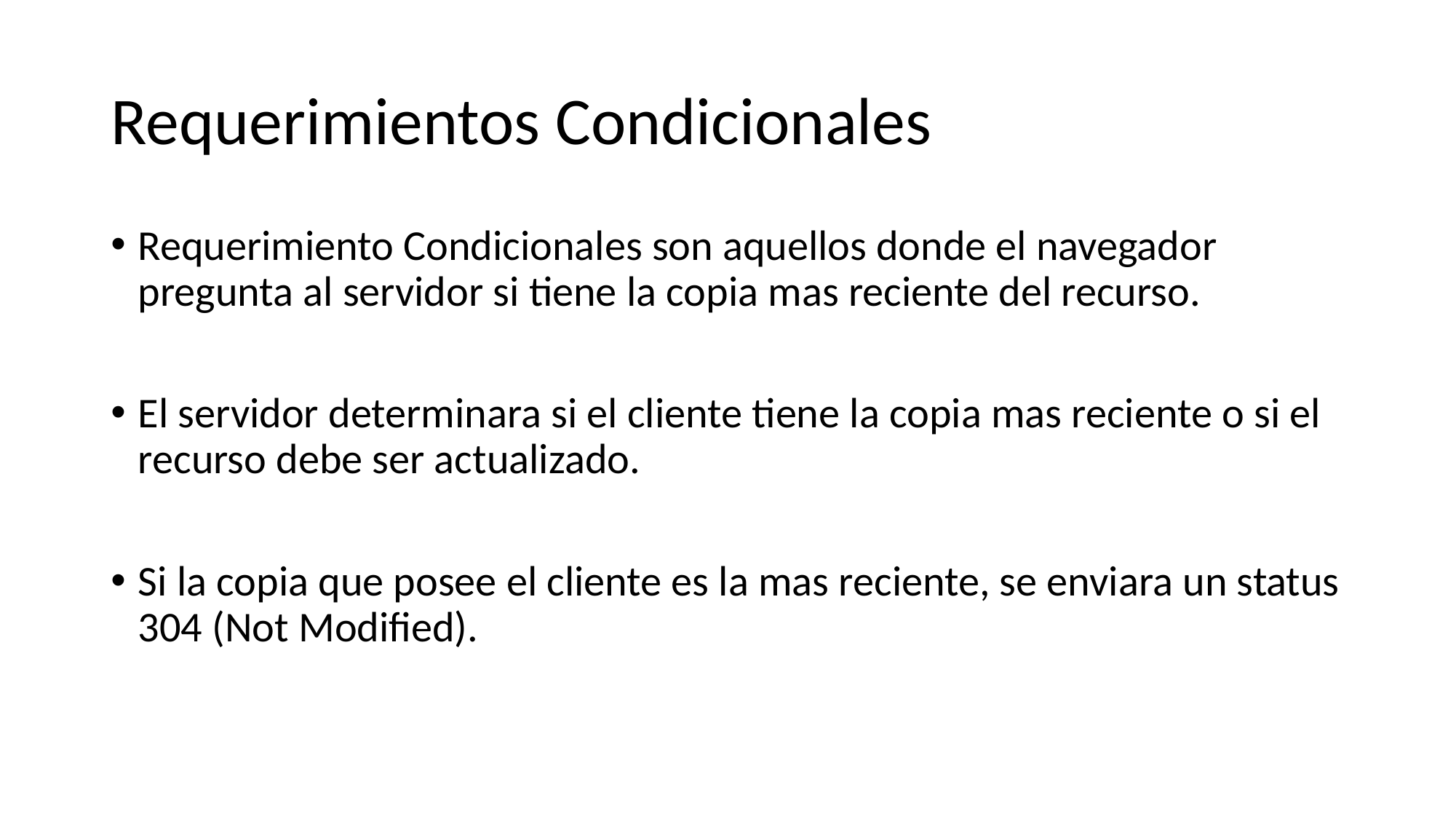

# Requerimientos Condicionales
Requerimiento Condicionales son aquellos donde el navegador pregunta al servidor si tiene la copia mas reciente del recurso.

El servidor determinara si el cliente tiene la copia mas reciente o si el recurso debe ser actualizado.

Si la copia que posee el cliente es la mas reciente, se enviara un status 304 (Not Modified).